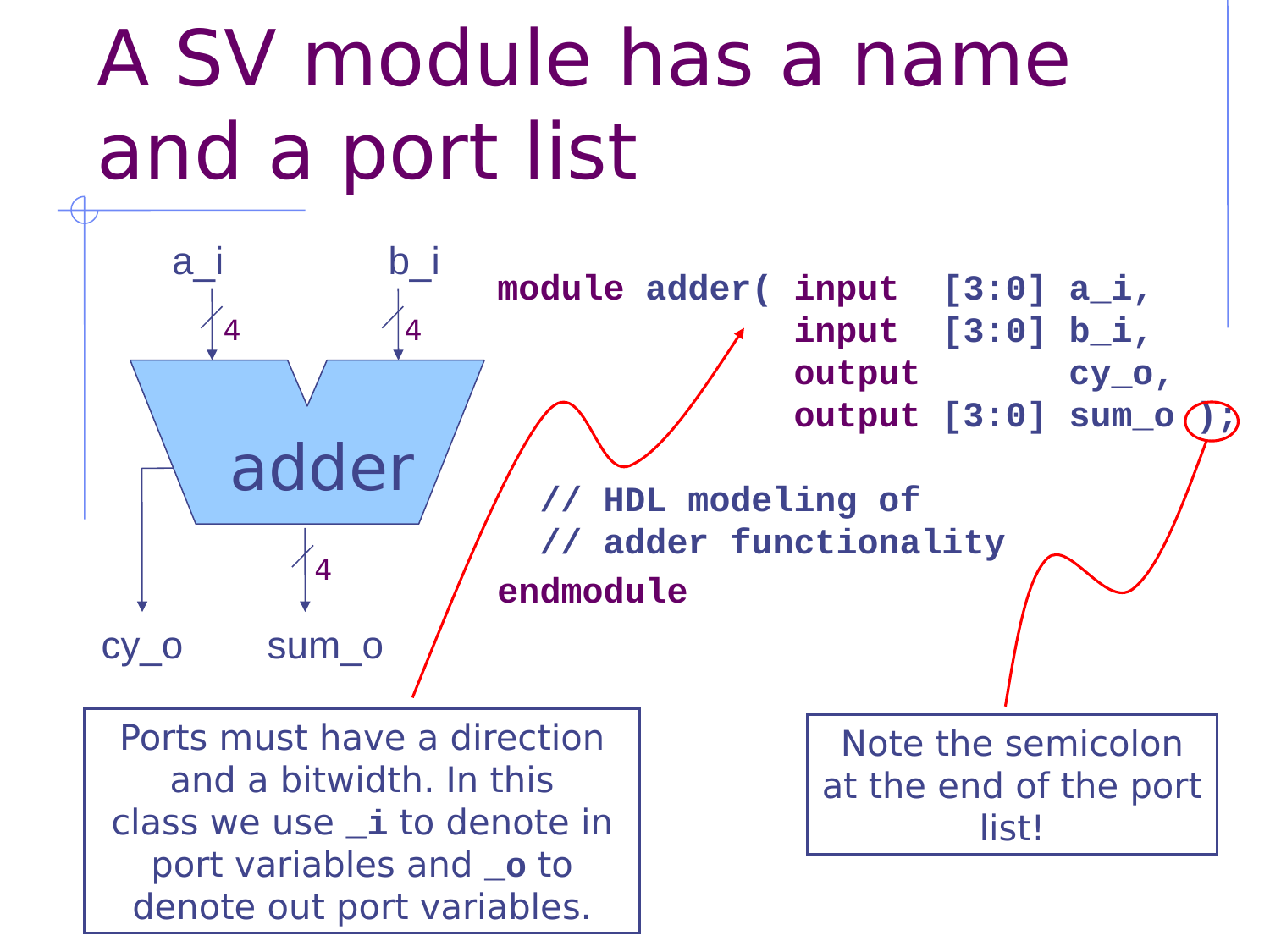

# A SV module has a name and a port list
a_i
b_i
module adder( input  [3:0] a_i,
              input  [3:0] b_i,
              output       cy_o,
              output [3:0] sum_o );

  // HDL modeling of
  // adder functionality
endmodule

4
4

Ports must have a direction and a bitwidth. In this
class we use _i to denote in port variables and _o to denote out port variables.

Note the semicolon at the end of the port list!
adder

4

cy_o
sum_o